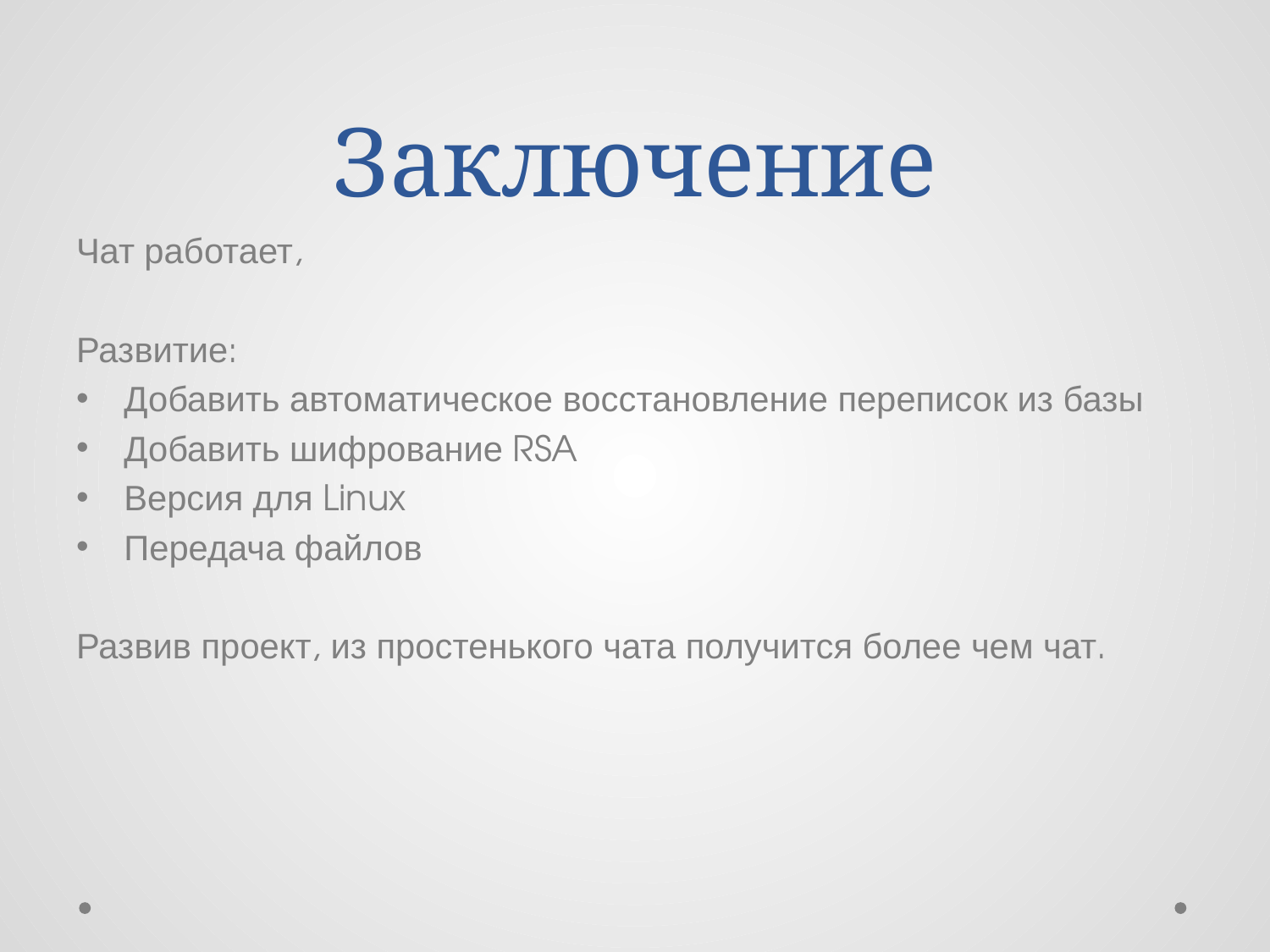

# Заключение
Чат работает,

Развитие:
Добавить автоматическое восстановление переписок из базы
Добавить шифрование RSA
Версия для Linux
Передача файлов

Развив проект, из простенького чата получится более чем чат.